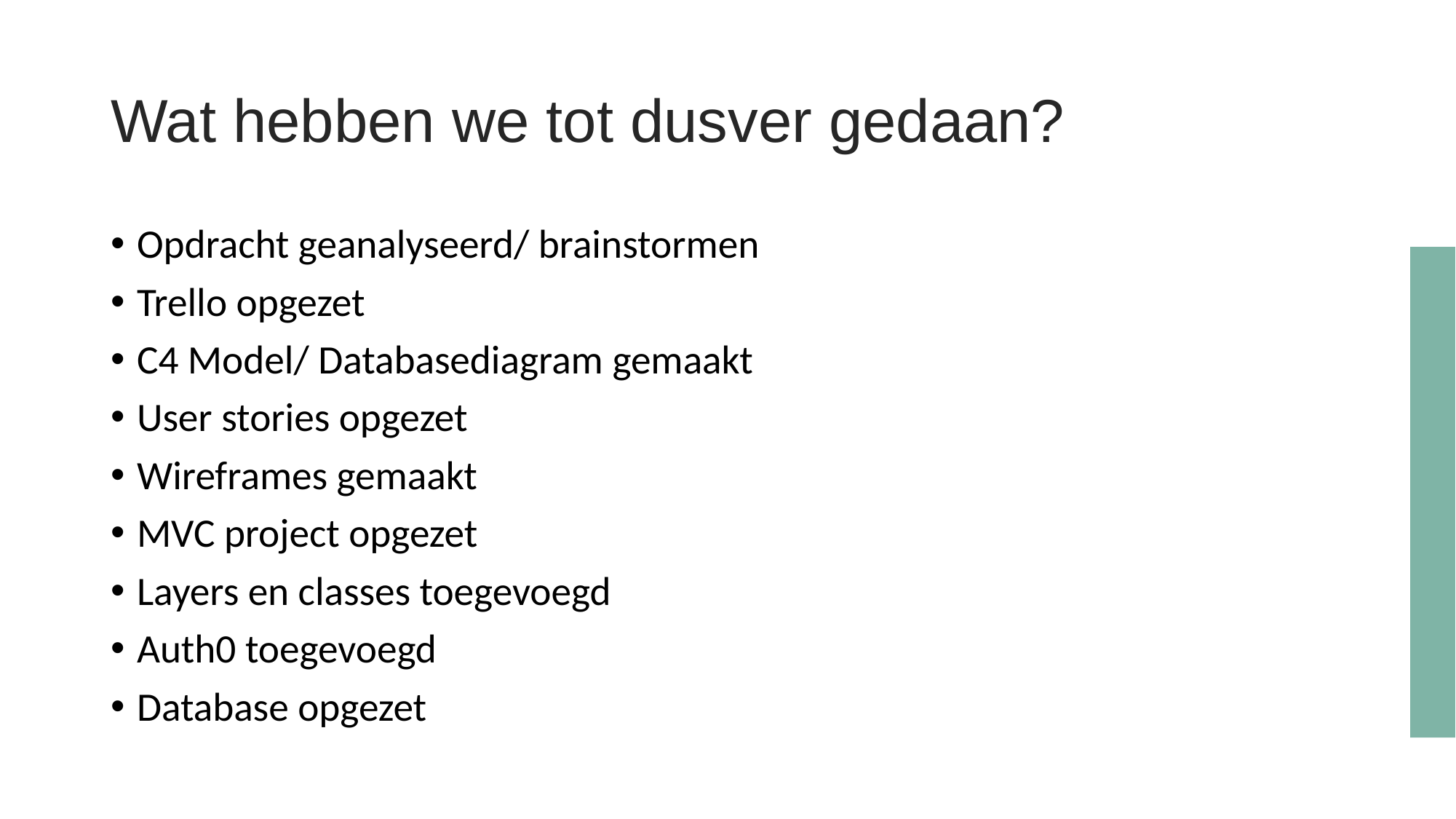

# Wat hebben we tot dusver gedaan?
Opdracht geanalyseerd/ brainstormen
Trello opgezet
C4 Model/ Databasediagram gemaakt
User stories opgezet
Wireframes gemaakt
MVC project opgezet
Layers en classes toegevoegd
Auth0 toegevoegd
Database opgezet